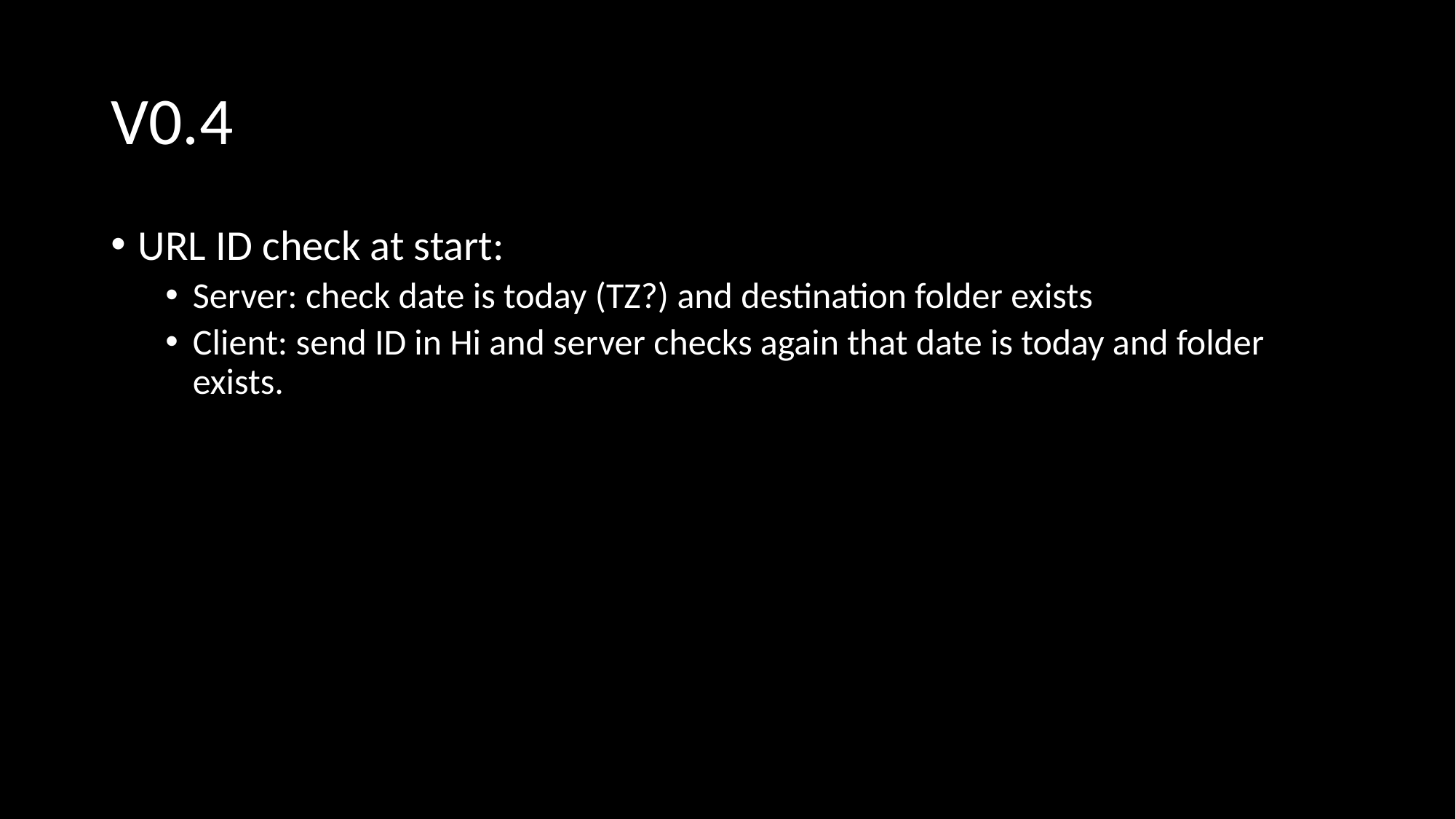

# V0.4
URL ID check at start:
Server: check date is today (TZ?) and destination folder exists
Client: send ID in Hi and server checks again that date is today and folder exists.